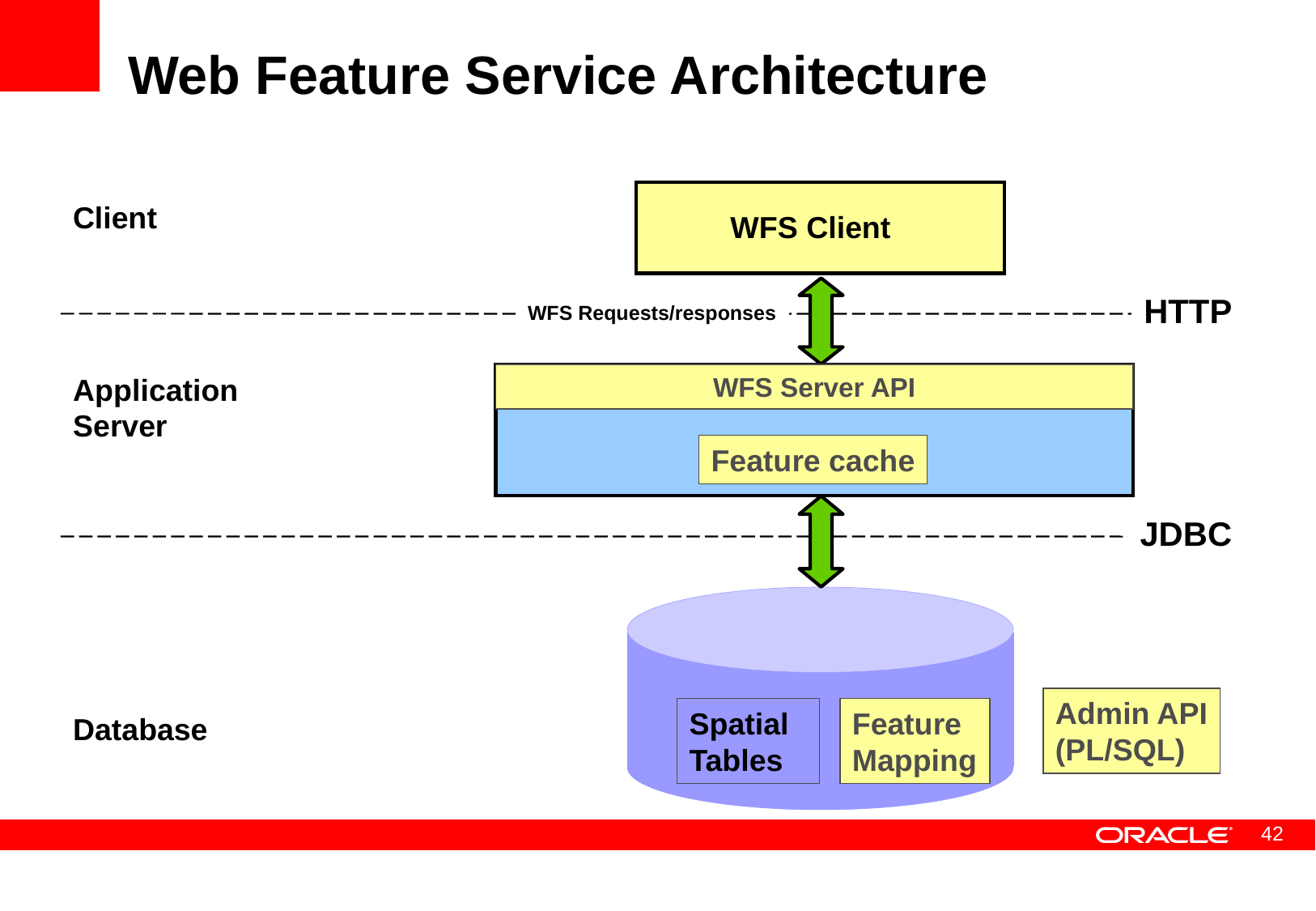

# Web Feature Service Architecture

Client
WFS Client

HTTP
WFS Requests/responses

Application Server

WFS Server API
Feature cache

JDBC

Admin API
(PL/SQL)
Spatial
Tables
Feature
Mapping
Database